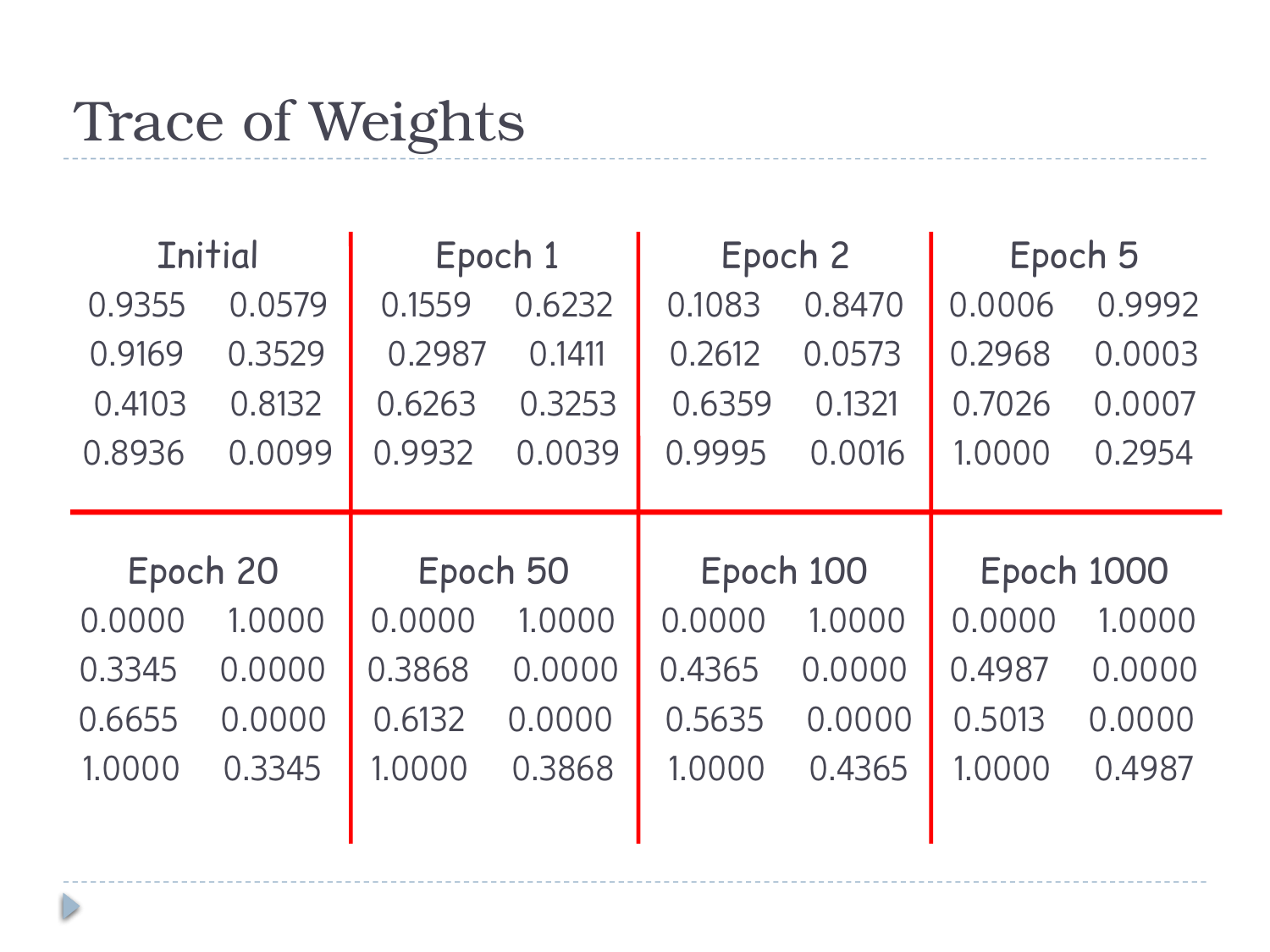

# Trace of Weights
Initial
0.9355    0.0579
0.9169    0.3529
0.4103    0.8132
0.8936    0.0099
Epoch 1
0.1559    0.6232
0.2987    0.1411
0.6263    0.3253
0.9932    0.0039
Epoch 2
0.1083    0.8470
0.2612    0.0573
0.6359    0.1321
0.9995    0.0016
Epoch 5
0.0006    0.9992
0.2968    0.0003
0.7026    0.0007
1.0000    0.2954

Epoch 20
0.0000    1.0000
0.3345    0.0000
0.6655    0.0000
1.0000    0.3345
Epoch 50
0.0000    1.0000
0.3868    0.0000
0.6132    0.0000
1.0000    0.3868
Epoch 100
0.0000    1.0000
0.4365    0.0000
 0.5635    0.0000
 1.0000    0.4365
Epoch 1000
0.0000    1.0000
0.4987    0.0000
0.5013    0.0000
1.0000    0.4987